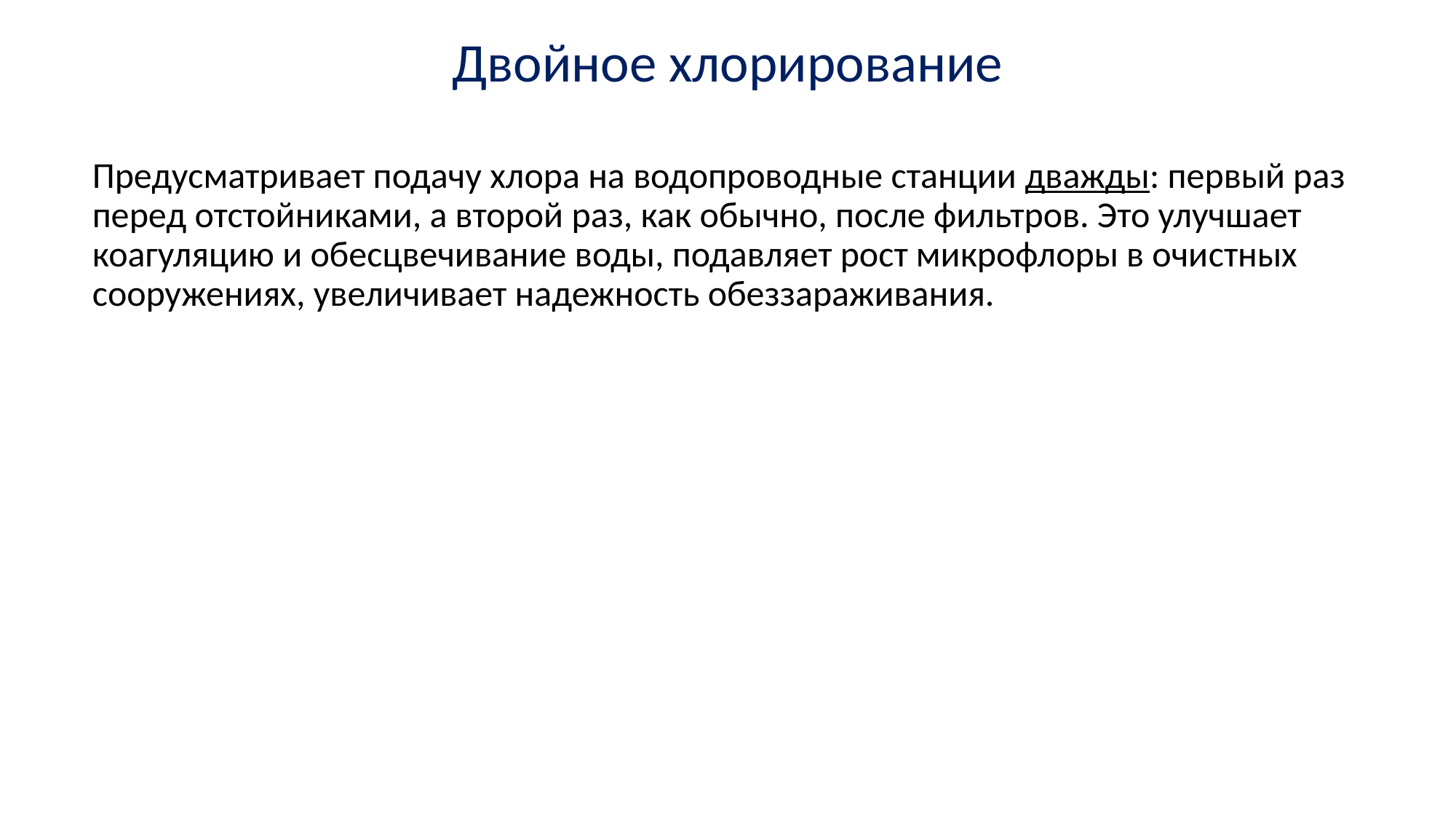

# Двойное хлорирование
Предусматривает подачу хлора на водо­проводные станции дважды: первый раз перед отстойниками, а второй раз, как обычно, после фильтров. Это улучшает коагуля­цию и обесцвечивание воды, подавляет рост микрофлоры в очи­стных сооружениях, увеличивает надежность обеззараживания.